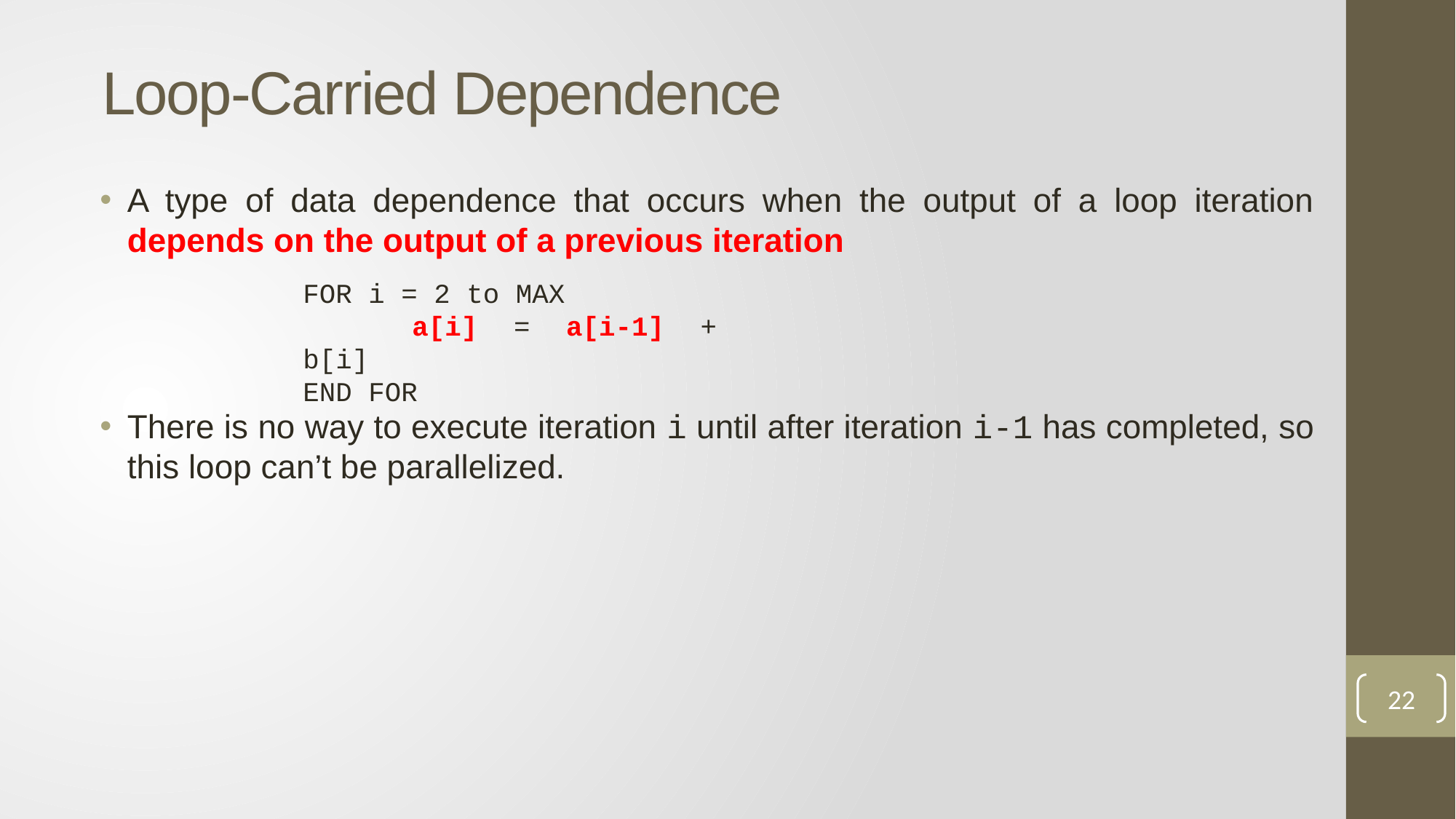

# Loop-Carried Dependence
A type of data dependence that occurs when the output of a loop iteration depends on the output of a previous iteration

There is no way to execute iteration i until after iteration i-1 has completed, so this loop can’t be parallelized.
FOR i = 2 to MAX
	a[i] = a[i-1] + b[i]
END FOR
22